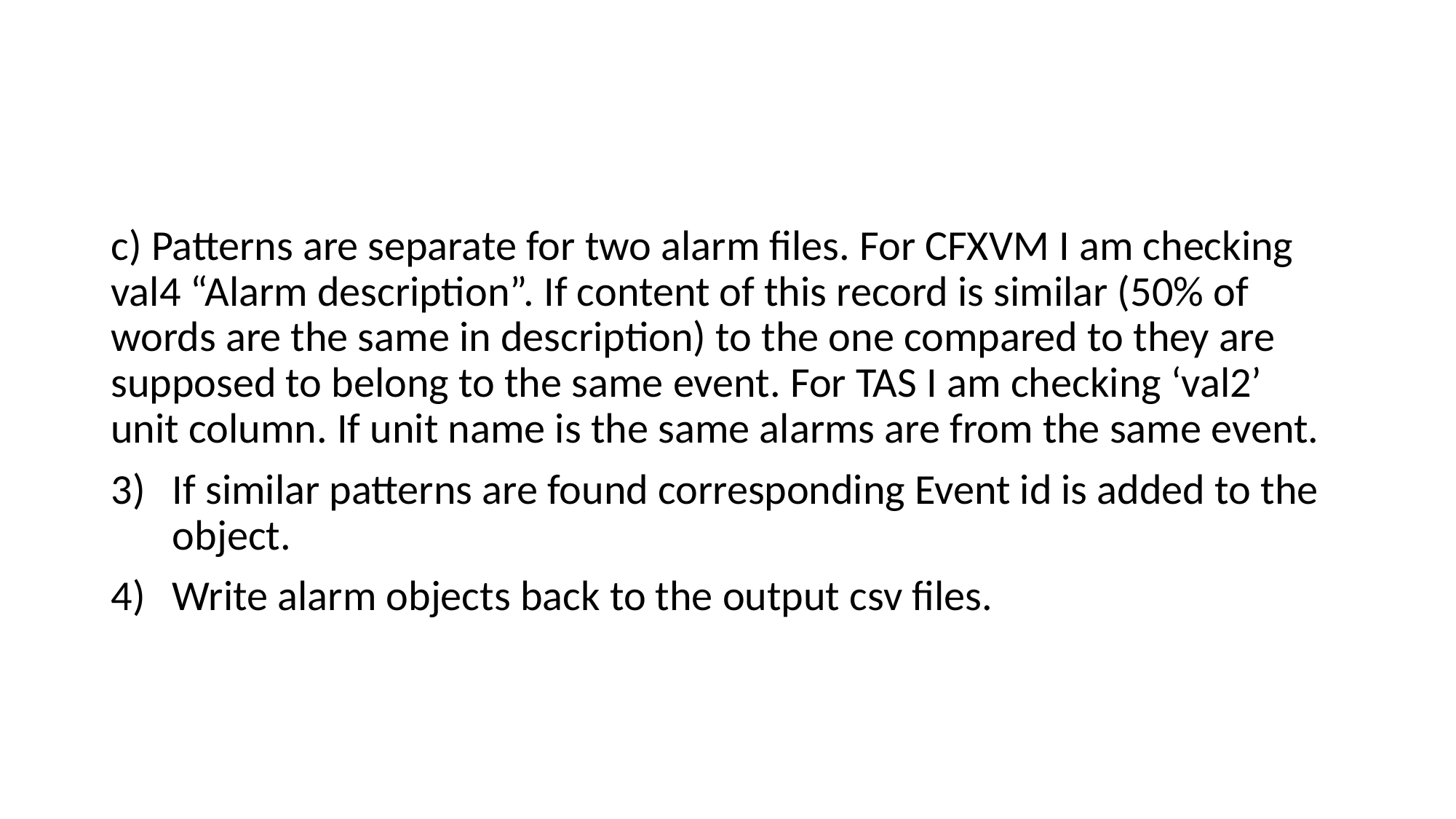

#
c) Patterns are separate for two alarm files. For CFXVM I am checking val4 “Alarm description”. If content of this record is similar (50% of words are the same in description) to the one compared to they are supposed to belong to the same event. For TAS I am checking ‘val2’ unit column. If unit name is the same alarms are from the same event.
If similar patterns are found corresponding Event id is added to the object.
Write alarm objects back to the output csv files.